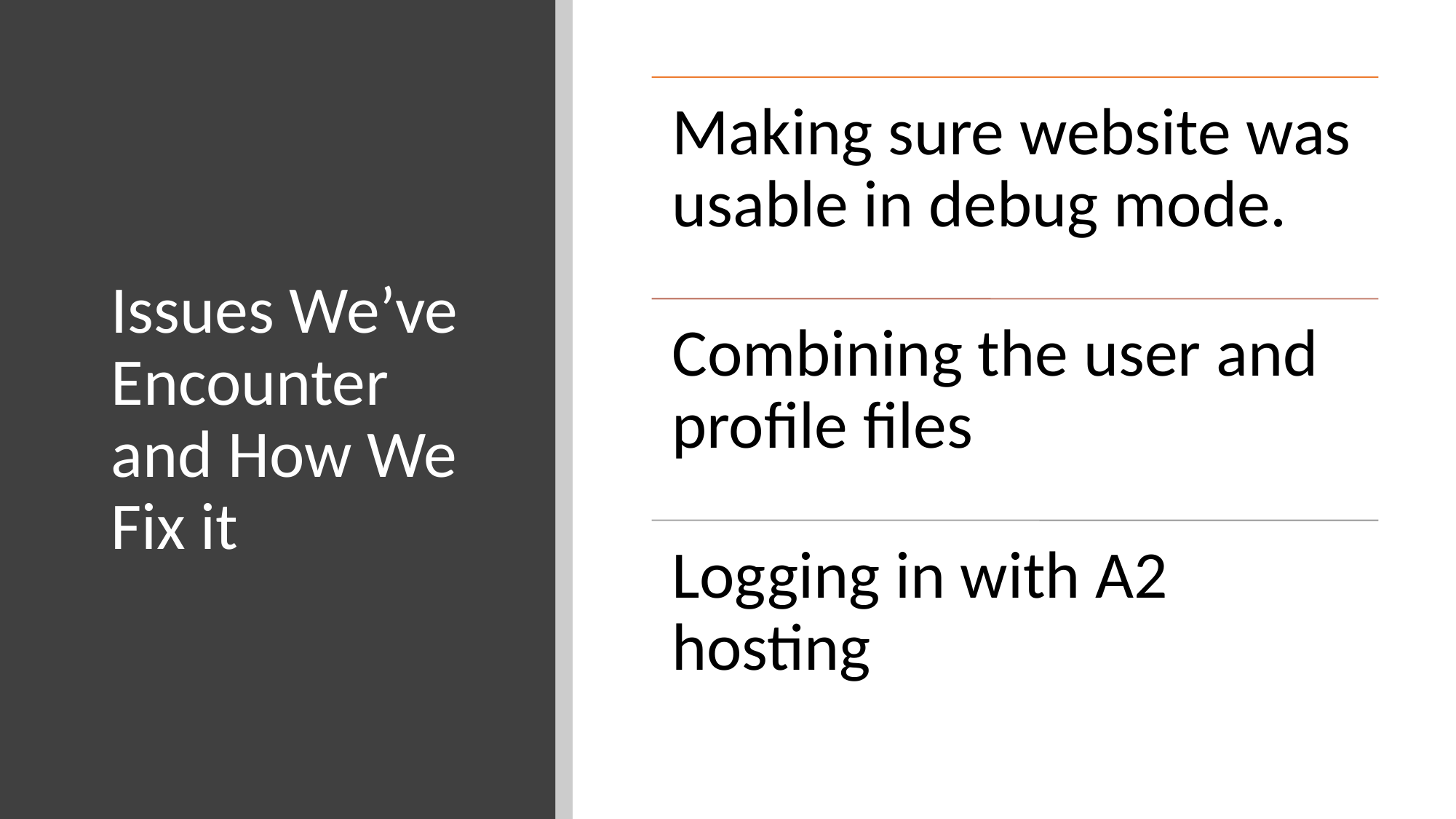

Making sure website was usable in debug mode.
Combining the user and profile files
Logging in with A2 hosting
# Issues We’ve Encounter and How We Fix it